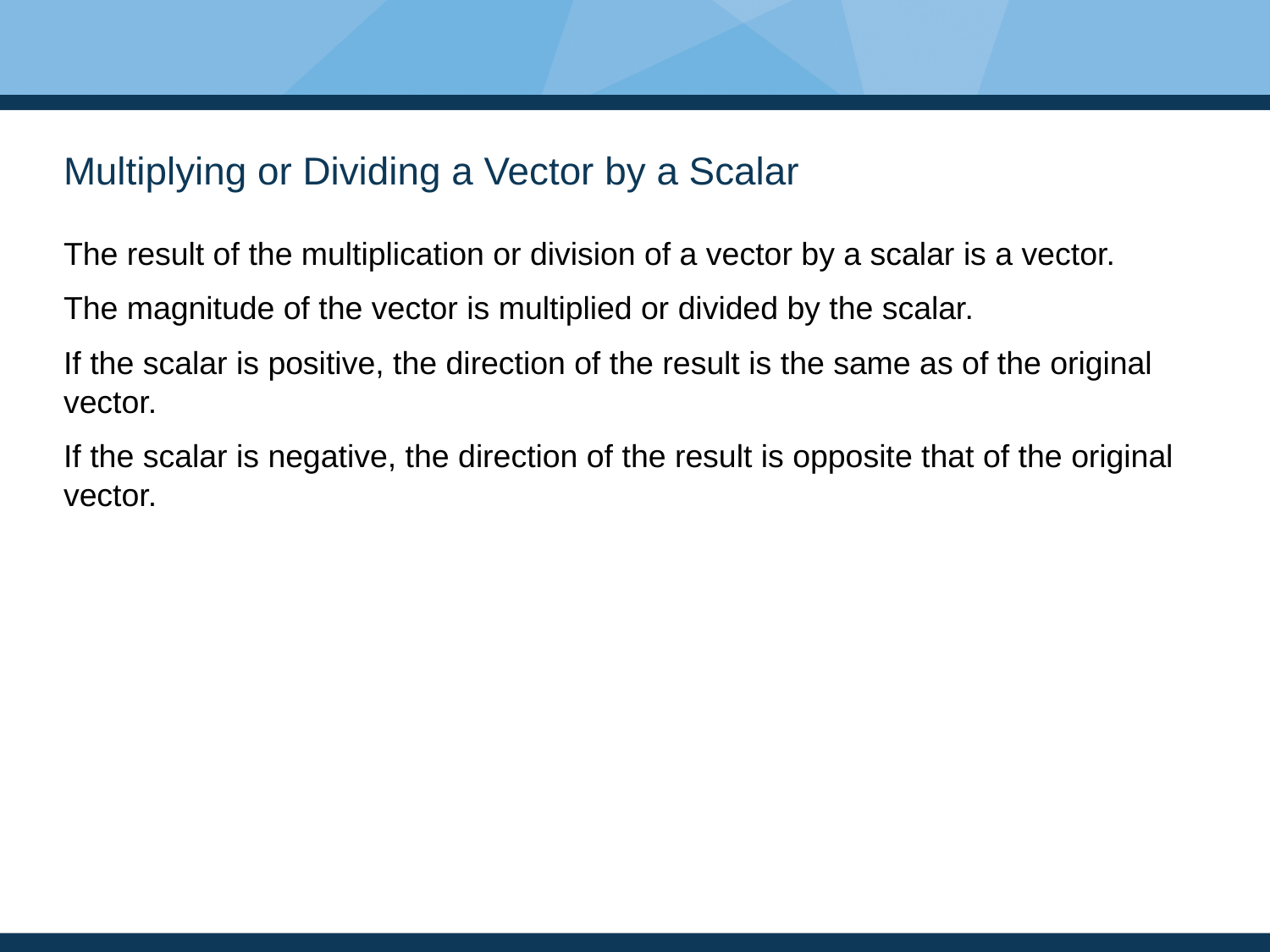

# Multiplying or Dividing a Vector by a Scalar
The result of the multiplication or division of a vector by a scalar is a vector.
The magnitude of the vector is multiplied or divided by the scalar.
If the scalar is positive, the direction of the result is the same as of the original vector.
If the scalar is negative, the direction of the result is opposite that of the original vector.